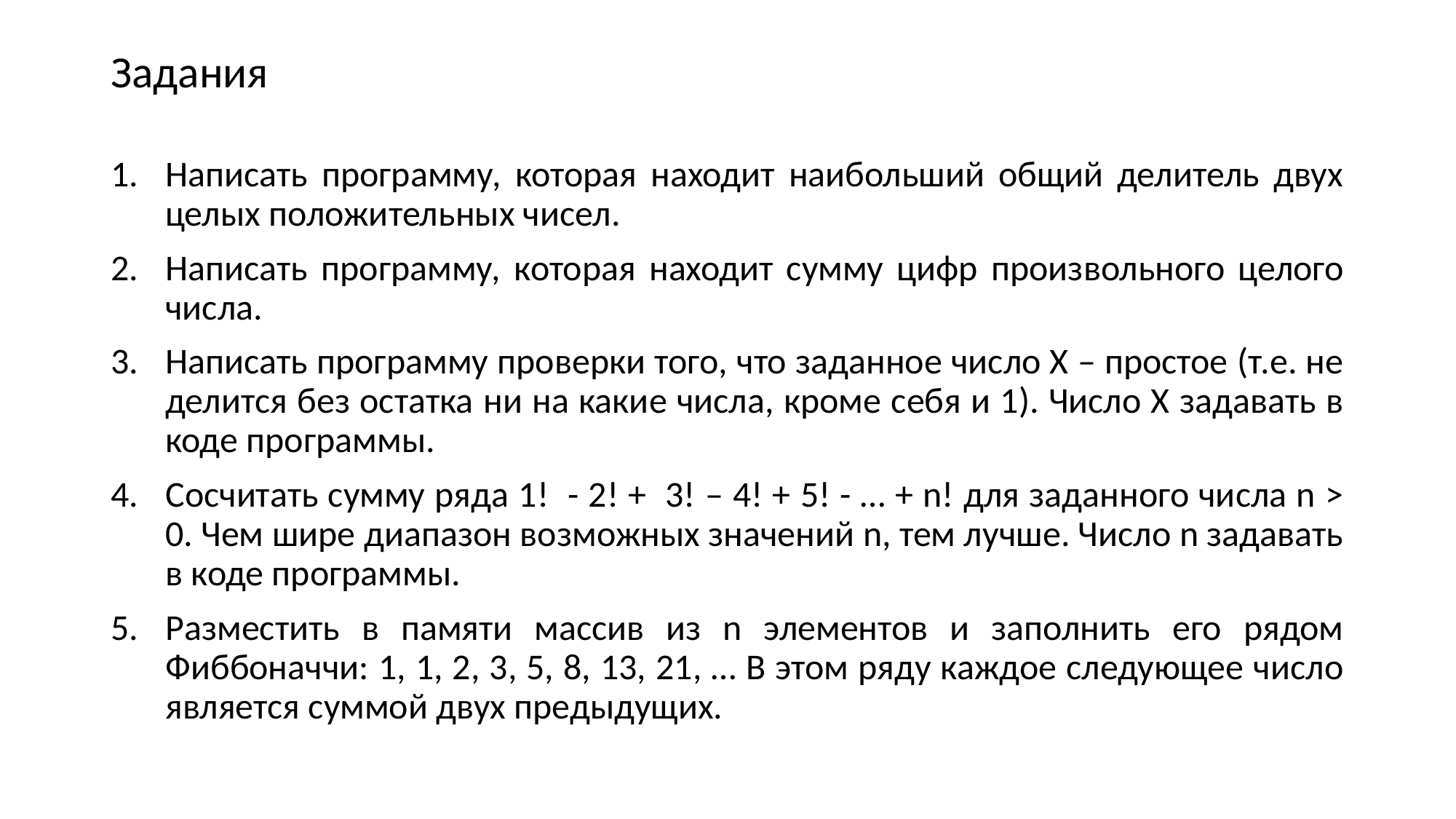

# Задания
Написать программу, которая находит наибольший общий делитель двух целых положительных чисел.
Написать программу, которая находит сумму цифр произвольного целого числа.
Написать программу проверки того, что заданное число Х – простое (т.е. не делится без остатка ни на какие числа, кроме себя и 1). Число X задавать в коде программы.
Сосчитать сумму ряда 1!  - 2! +  3! – 4! + 5! - … + n! для заданного числа n > 0. Чем шире диапазон возможных значений n, тем лучше. Число n задавать в коде программы.
Разместить в памяти массив из n элементов и заполнить его рядом Фиббоначчи: 1, 1, 2, 3, 5, 8, 13, 21, … В этом ряду каждое следующее число является суммой двух предыдущих.